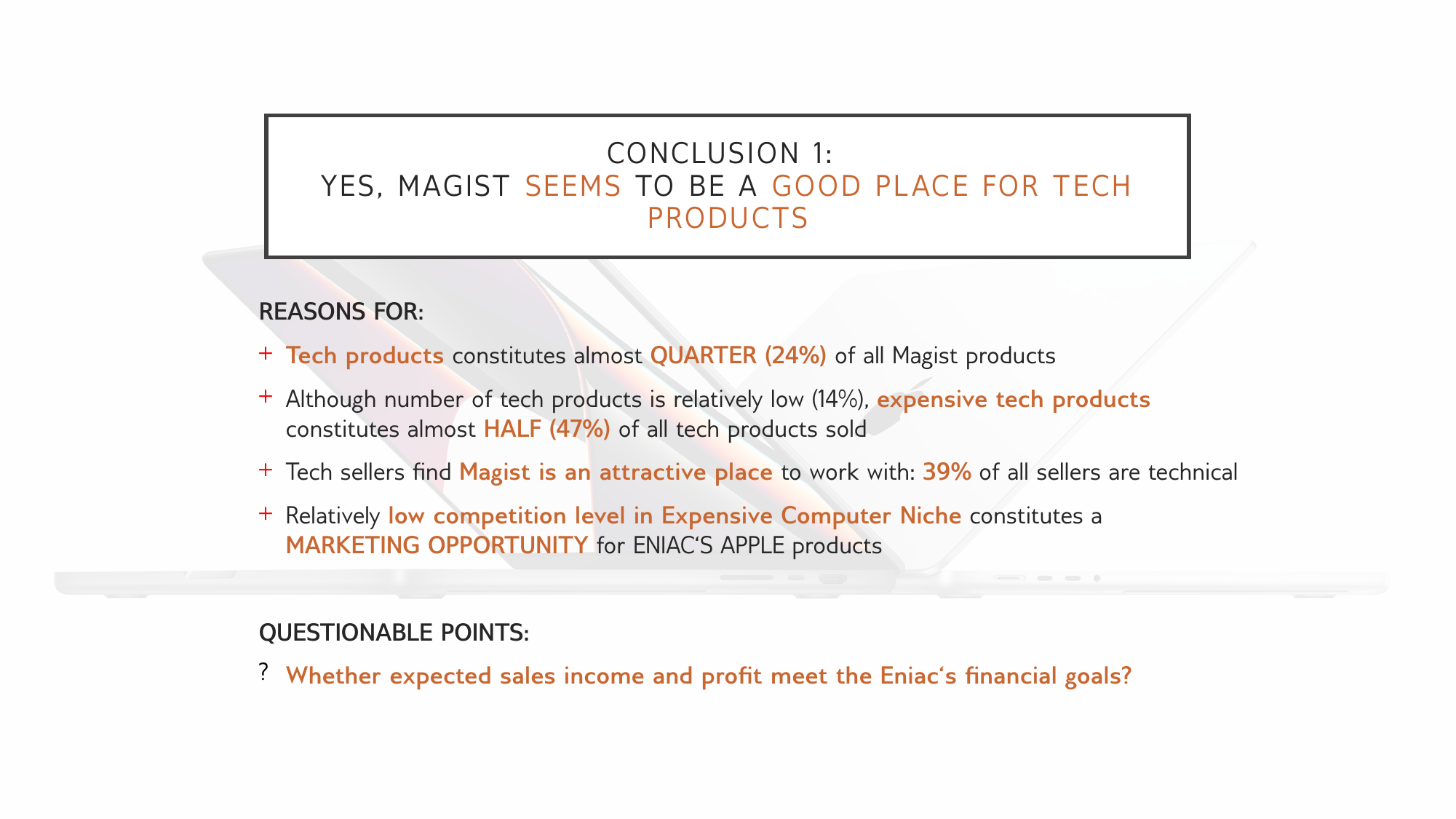

# Conclusion 1: Yes, Magist seems to be a good place for tech products
REASONS FOR:
Tech products constitutes almost QUARTER (24%) of all Magist products
Although number of tech products is relatively low (14%), expensive tech products constitutes almost HALF (47%) of all tech products sold
Tech sellers find Magist is an attractive place to work with: 39% of all sellers are technical
Relatively low competition level in Expensive Computer Niche constitutes a MARKETING OPPORTUNITY for ENIAC‘S APPLE products

QUESTIONABLE POINTS:
Whether expected sales income and profit meet the Eniac‘s financial goals?